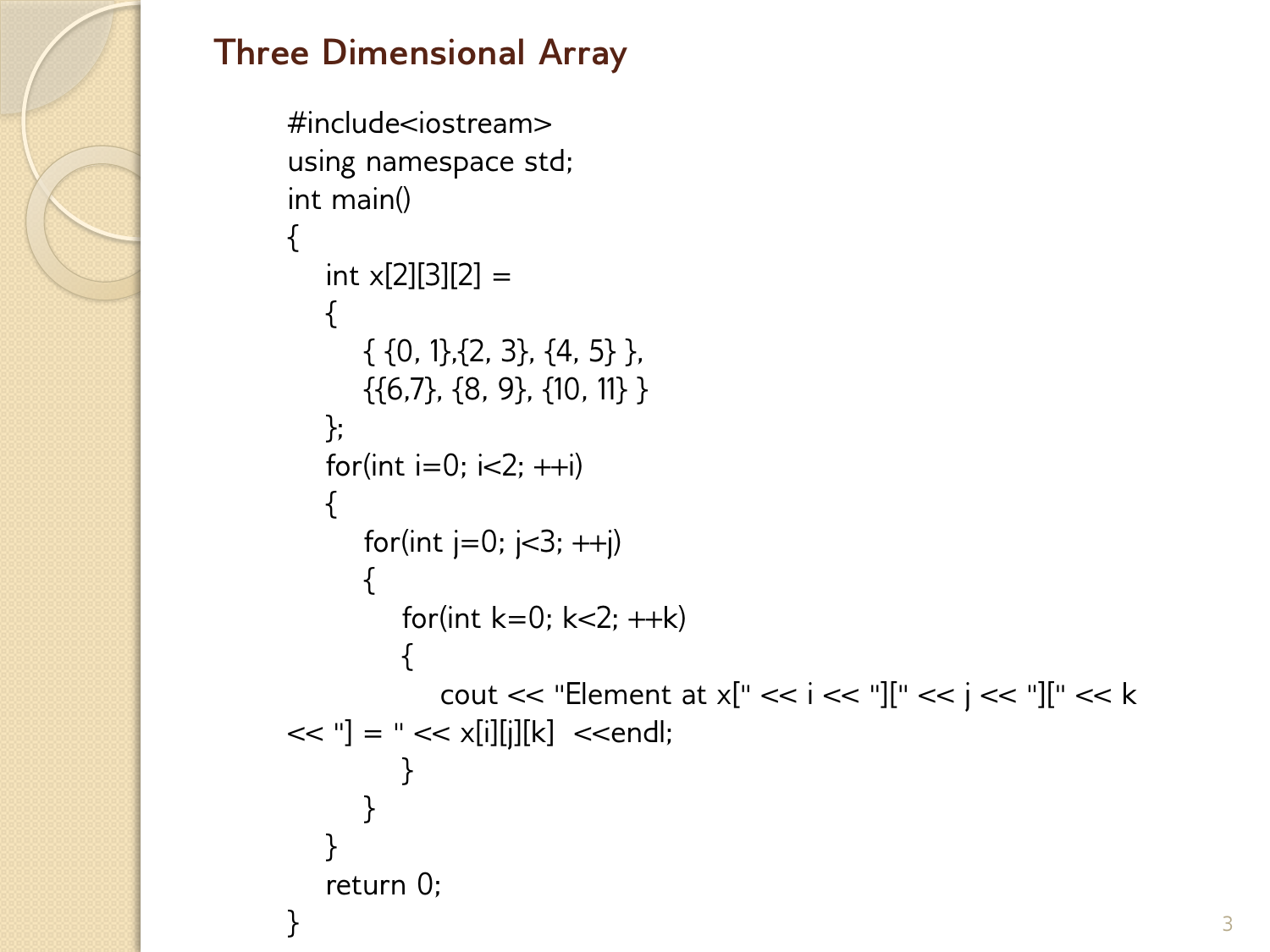

# Three Dimensional Array
#include<iostream>
using namespace std;
int main()
{
    int x[2][3][2] =
    {
        { {0, 1},{2, 3}, {4, 5} },
        {{6,7}, {8, 9}, {10, 11} }
    };
    for(int i=0; i<2; ++i)
    {
        for(int j=0; j<3; ++j)
        {
            for(int k=0; k<2; ++k)
            {
                cout << "Element at x[" << i << "][" << j << "][" << k << "] = " << x[i][j][k]  <<endl;
            }
        }
    }
    return 0;
}
3